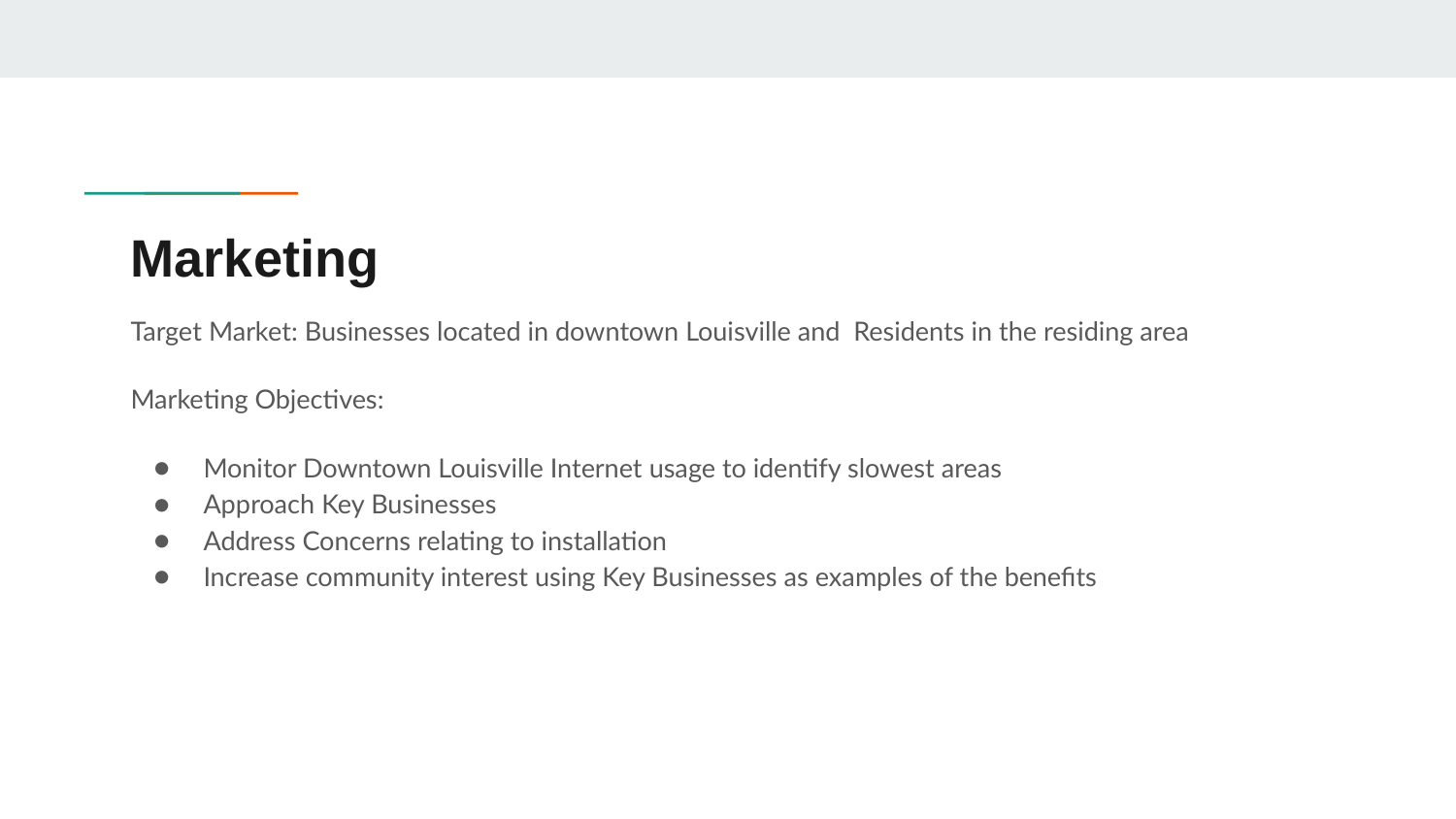

# Marketing
Target Market: Businesses located in downtown Louisville and  Residents in the residing area
Marketing Objectives:
Monitor Downtown Louisville Internet usage to identify slowest areas
Approach Key Businesses
Address Concerns relating to installation
Increase community interest using Key Businesses as examples of the benefits